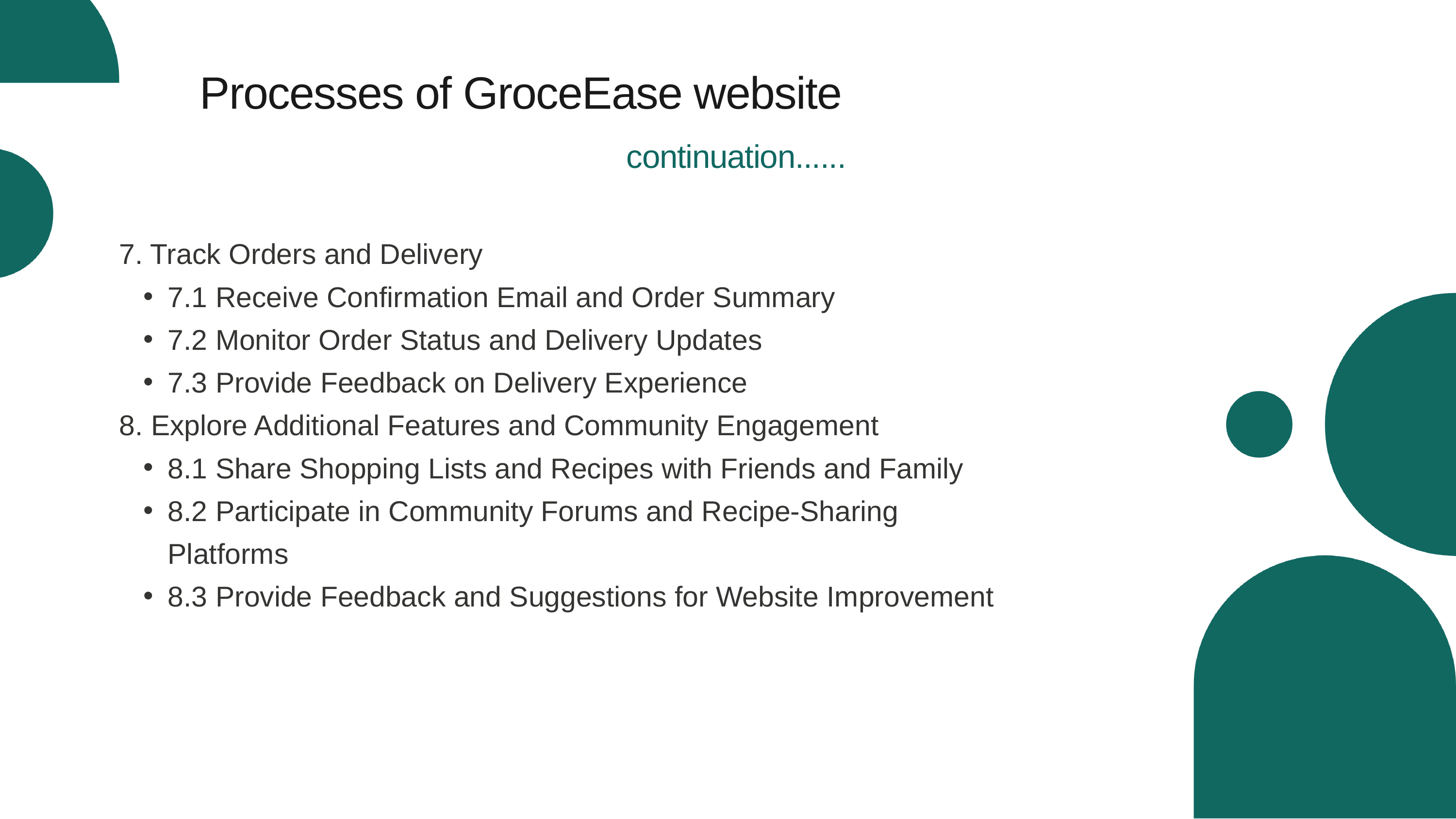

Processes of GroceEase website
continuation......

7. Track Orders and Delivery
7.1 Receive Confirmation Email and Order Summary
7.2 Monitor Order Status and Delivery Updates
7.3 Provide Feedback on Delivery Experience
8. Explore Additional Features and Community Engagement
8.1 Share Shopping Lists and Recipes with Friends and Family
8.2 Participate in Community Forums and Recipe-Sharing Platforms
8.3 Provide Feedback and Suggestions for Website Improvement